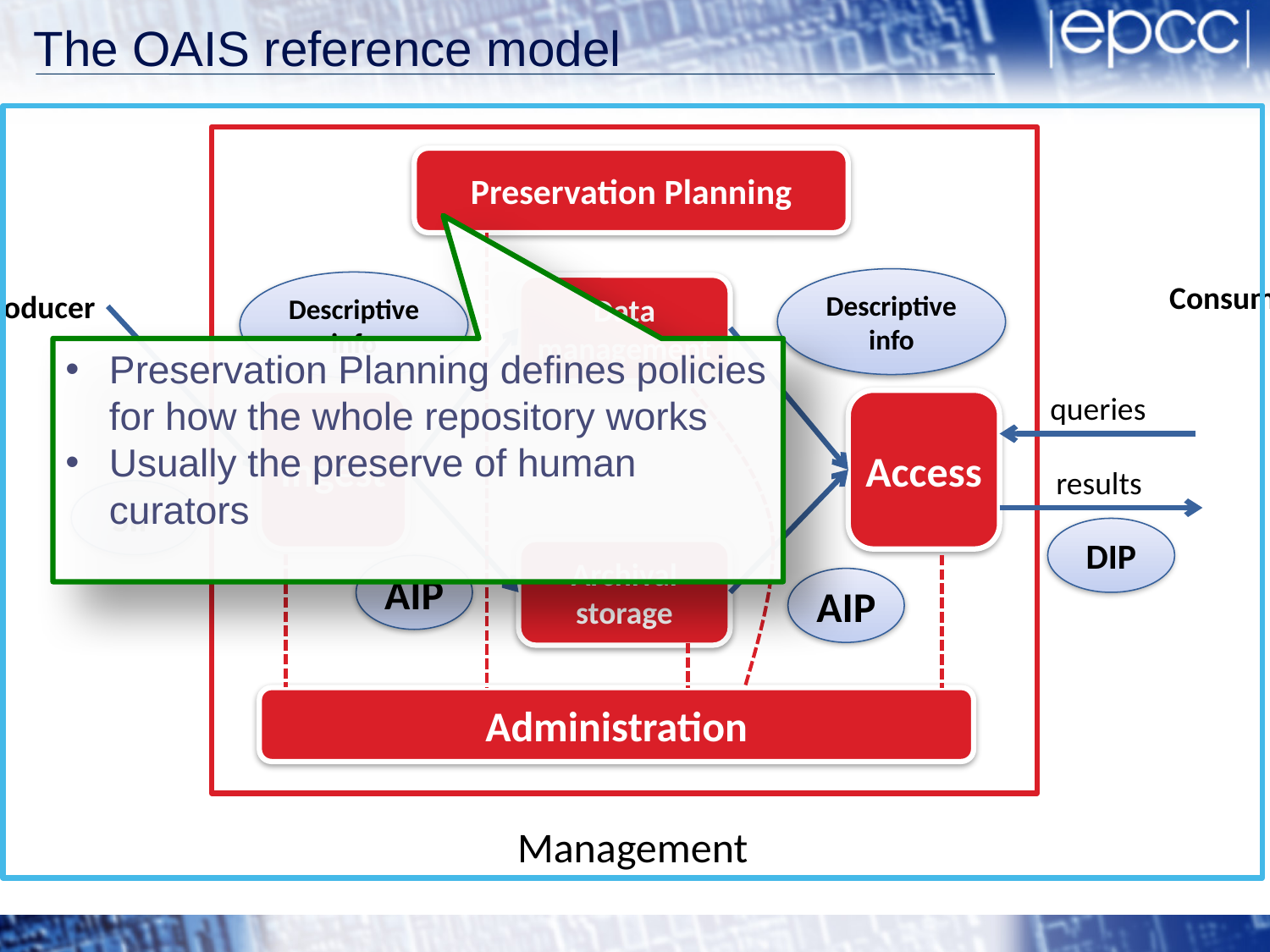

# The OAIS reference model
Management

Preservation Planning
Descriptive info
Consumer
Descriptive info
Data management
Producer
Preservation Planning defines policies for how the whole repository works
Usually the preserve of human curators
queries

Ingest
Access
results
SIP
DIP
Archival storage
AIP
AIP
Administration